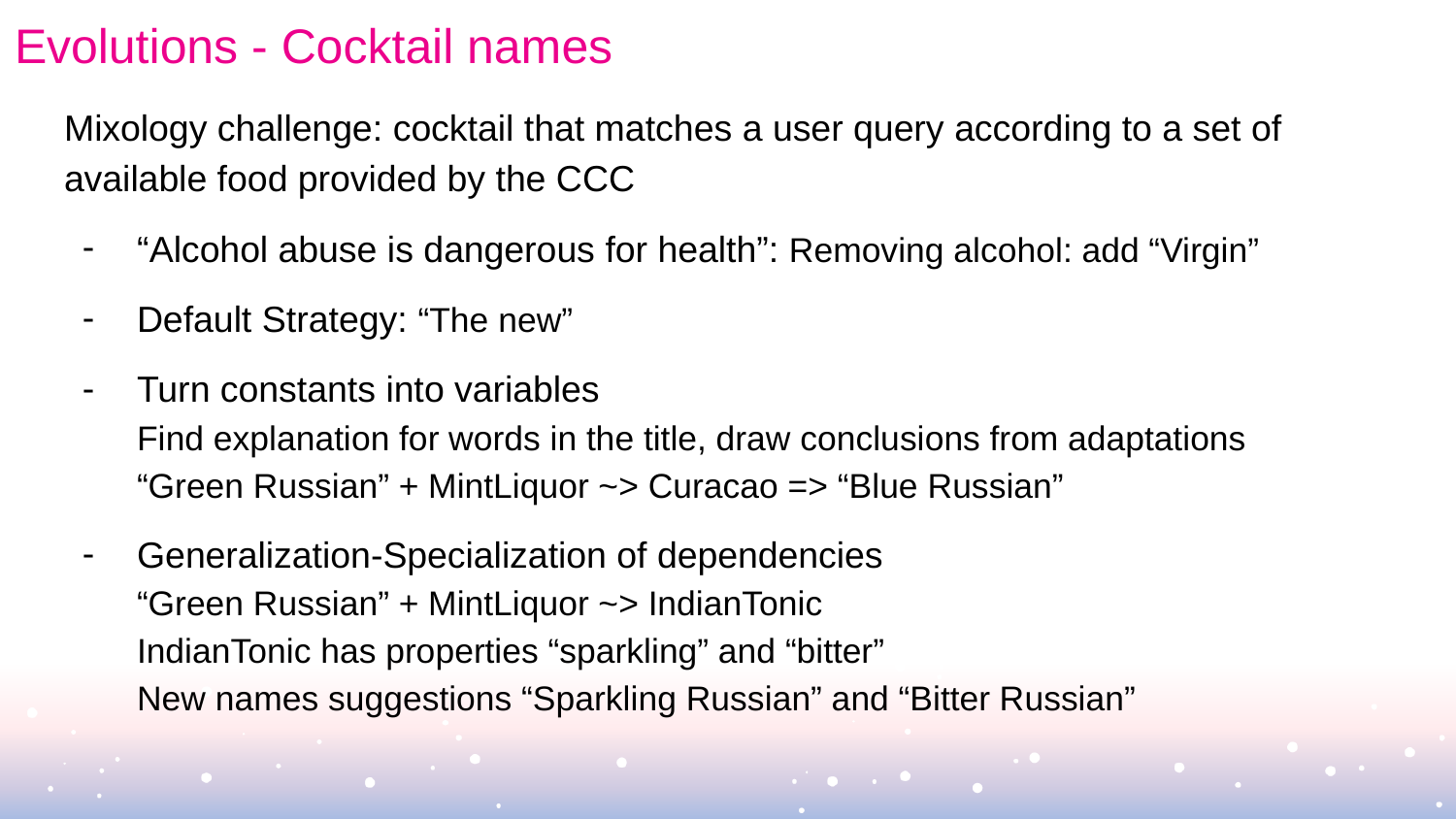

# Evolutions - Cocktail names
Mixology challenge: cocktail that matches a user query according to a set of available food provided by the CCC
“Alcohol abuse is dangerous for health”: Removing alcohol: add “Virgin”
Default Strategy: “The new”
Turn constants into variables
Find explanation for words in the title, draw conclusions from adaptations
“Green Russian” + MintLiquor ~> Curacao => “Blue Russian”
Generalization-Specialization of dependencies
“Green Russian” + MintLiquor ~> IndianTonic
IndianTonic has properties “sparkling” and “bitter”
New names suggestions “Sparkling Russian” and “Bitter Russian”